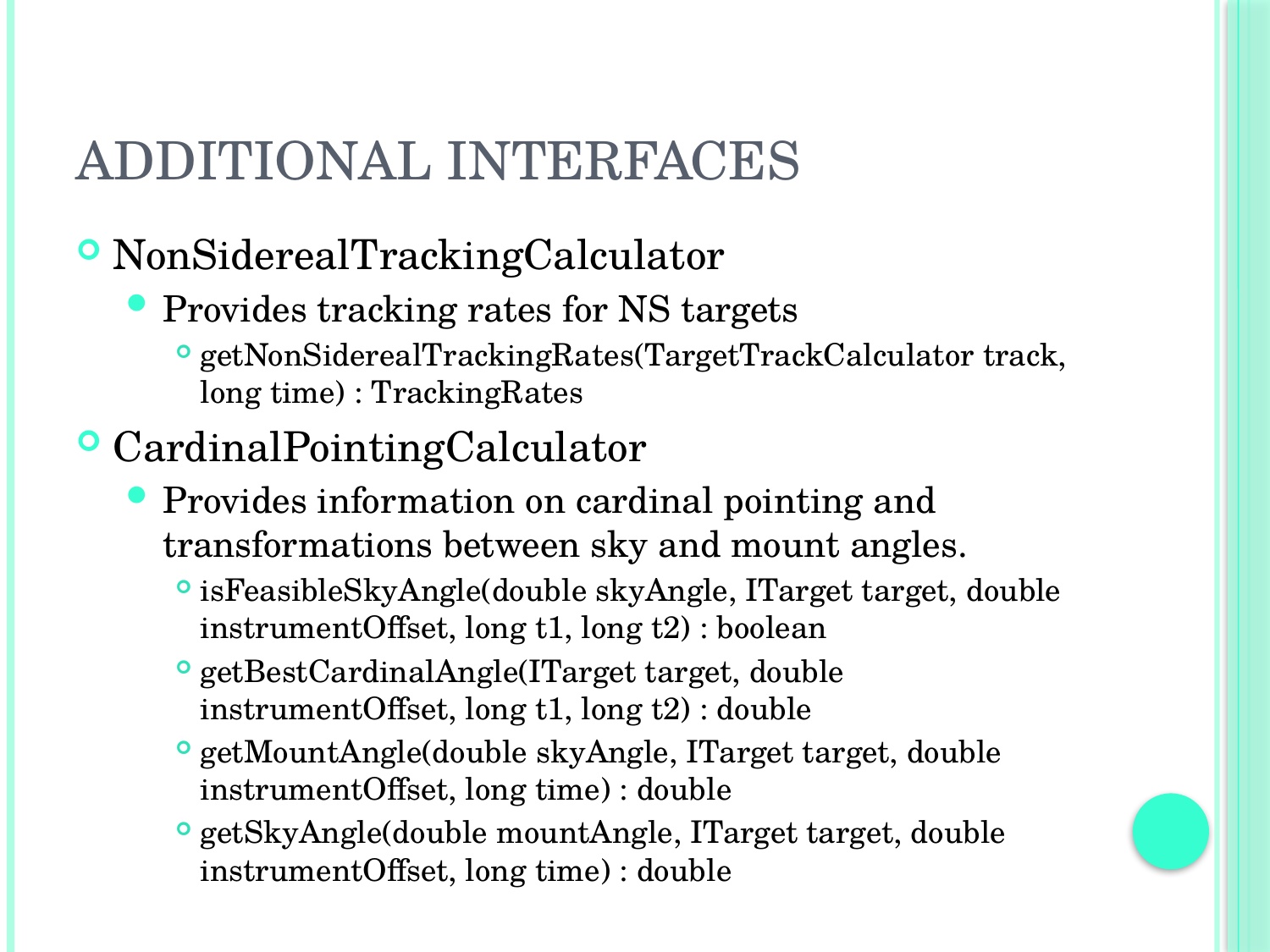

# Additional interfaces
NonSiderealTrackingCalculator
Provides tracking rates for NS targets
getNonSiderealTrackingRates(TargetTrackCalculator track, long time) : TrackingRates
CardinalPointingCalculator
Provides information on cardinal pointing and transformations between sky and mount angles.
isFeasibleSkyAngle(double skyAngle, ITarget target, double instrumentOffset, long t1, long t2) : boolean
getBestCardinalAngle(ITarget target, double instrumentOffset, long t1, long t2) : double
getMountAngle(double skyAngle, ITarget target, double instrumentOffset, long time) : double
getSkyAngle(double mountAngle, ITarget target, double instrumentOffset, long time) : double